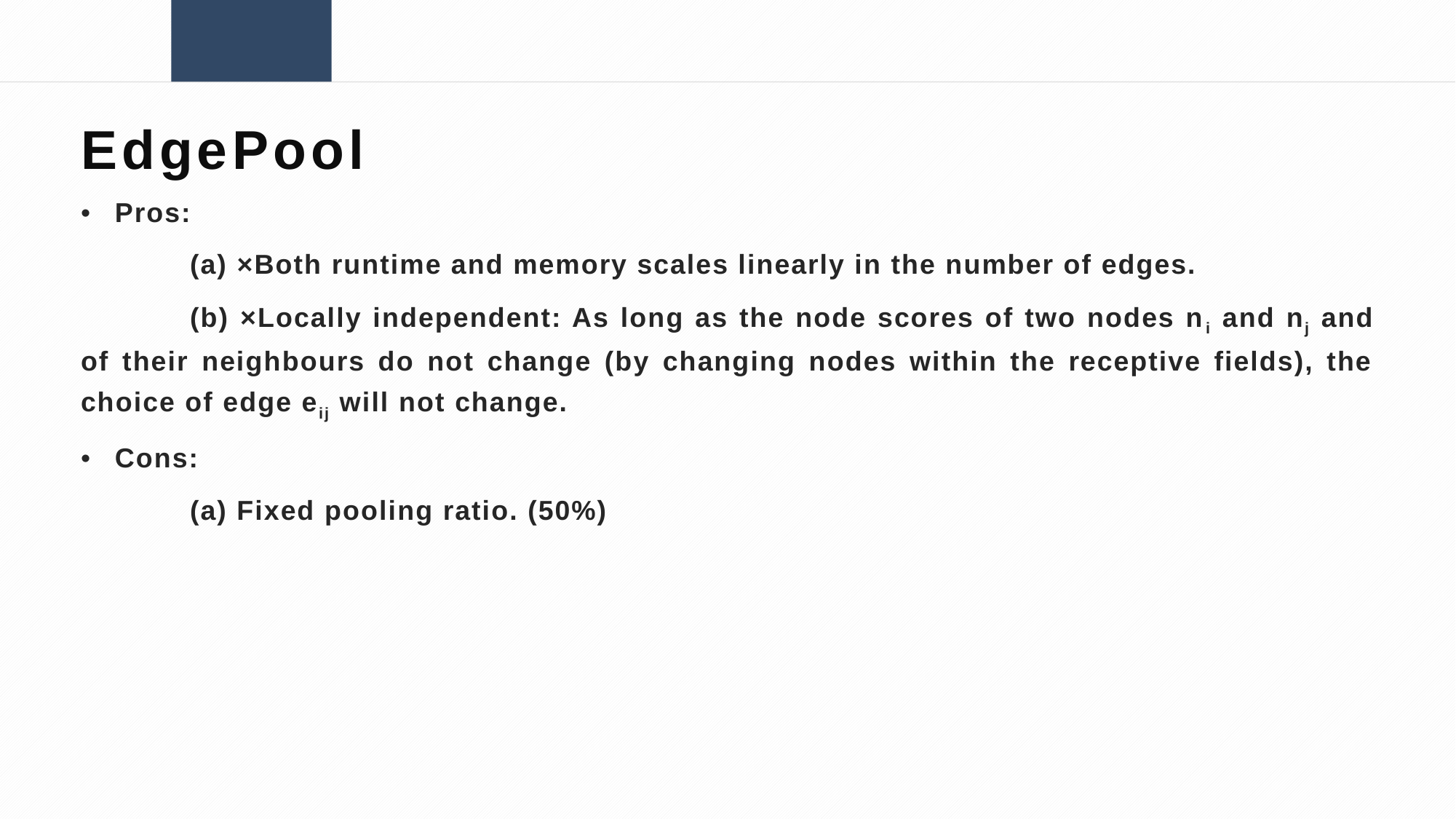

EdgePool
Pros:
	(a) ×Both runtime and memory scales linearly in the number of edges.
	(b) ×Locally independent: As long as the node scores of two nodes ni and nj and of their neighbours do not change (by changing nodes within the receptive fields), the choice of edge eij will not change.
Cons:
	(a) Fixed pooling ratio. (50%)